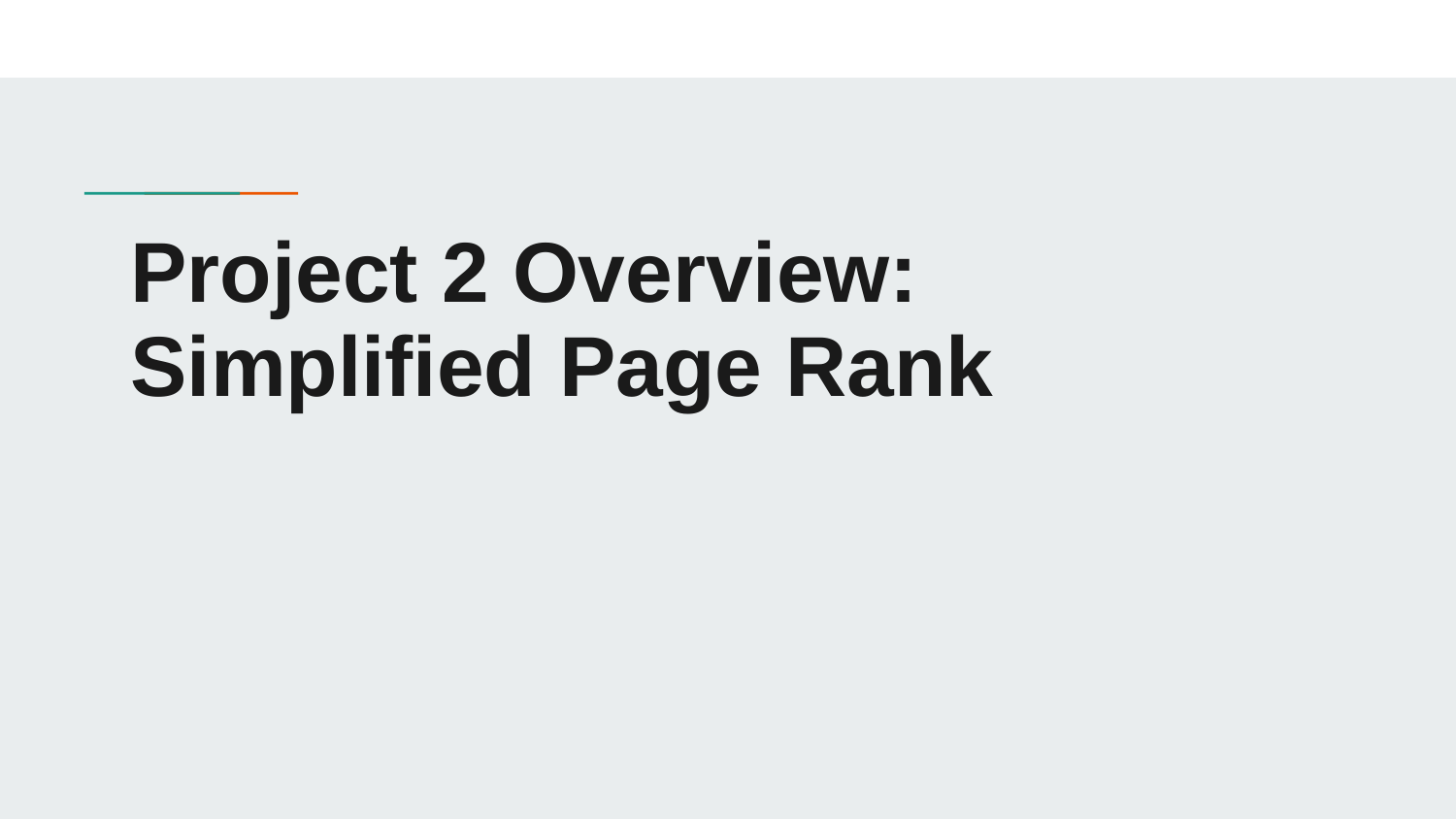

# Project 2 Overview: Simplified Page Rank